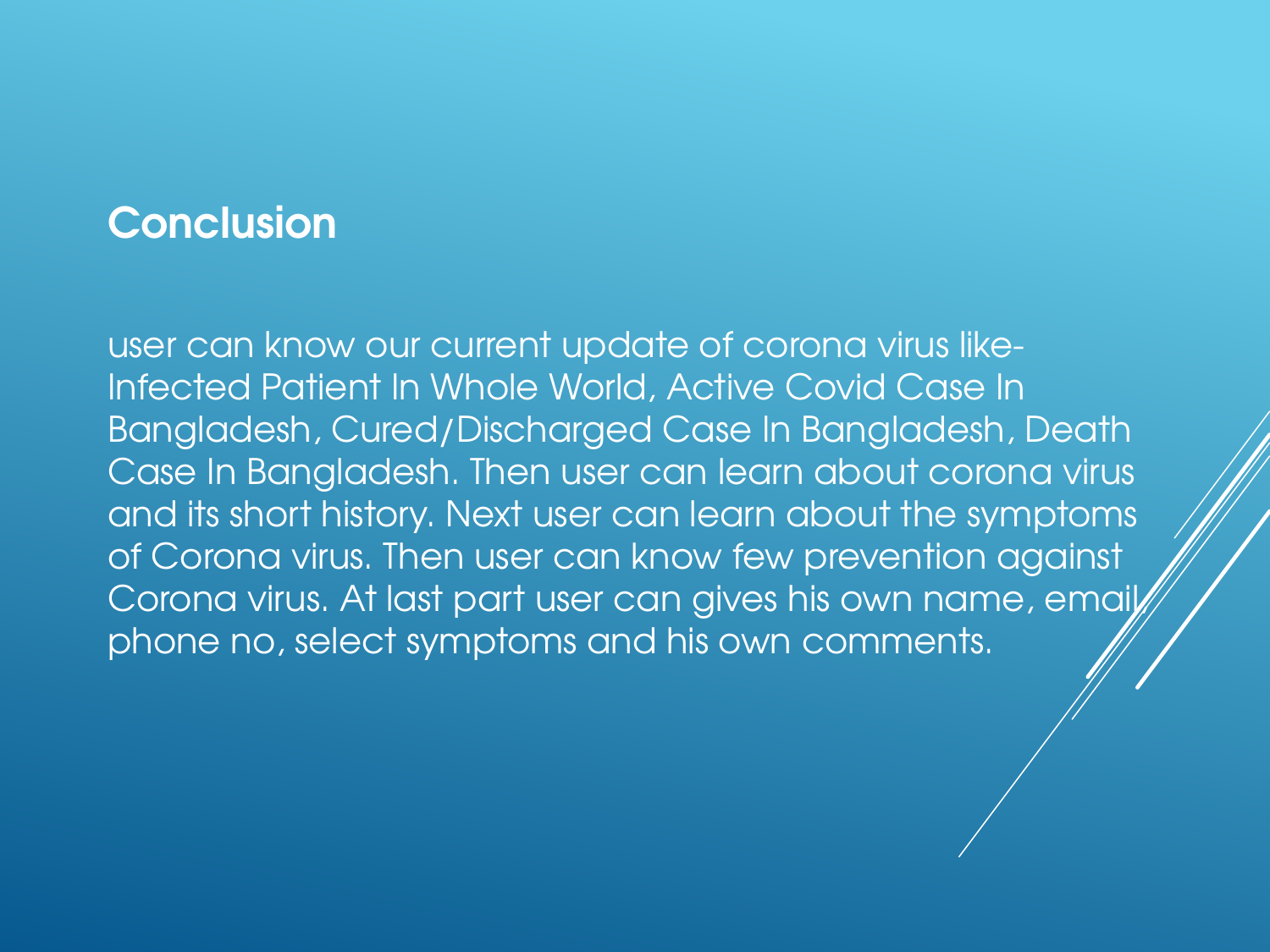

Conclusion

user can know our current update of corona virus like- Infected Patient In Whole World, Active Covid Case In Bangladesh, Cured/Discharged Case In Bangladesh, Death Case In Bangladesh. Then user can learn about corona virus and its short history. Next user can learn about the symptoms of Corona virus. Then user can know few prevention against Corona virus. At last part user can gives his own name, email, phone no, select symptoms and his own comments.